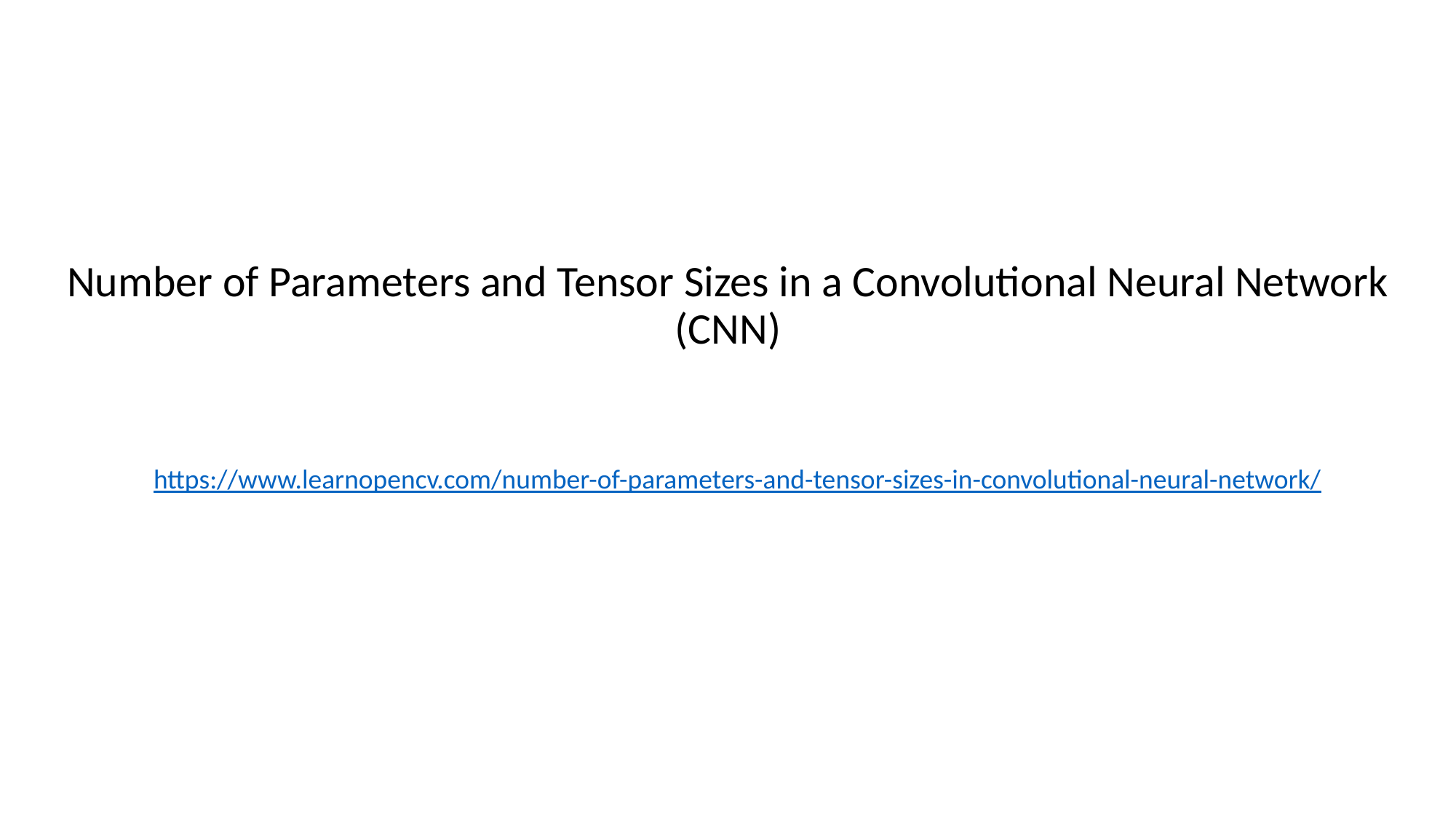

# Number of Parameters and Tensor Sizes in a Convolutional Neural Network (CNN)
https://www.learnopencv.com/number-of-parameters-and-tensor-sizes-in-convolutional-neural-network/